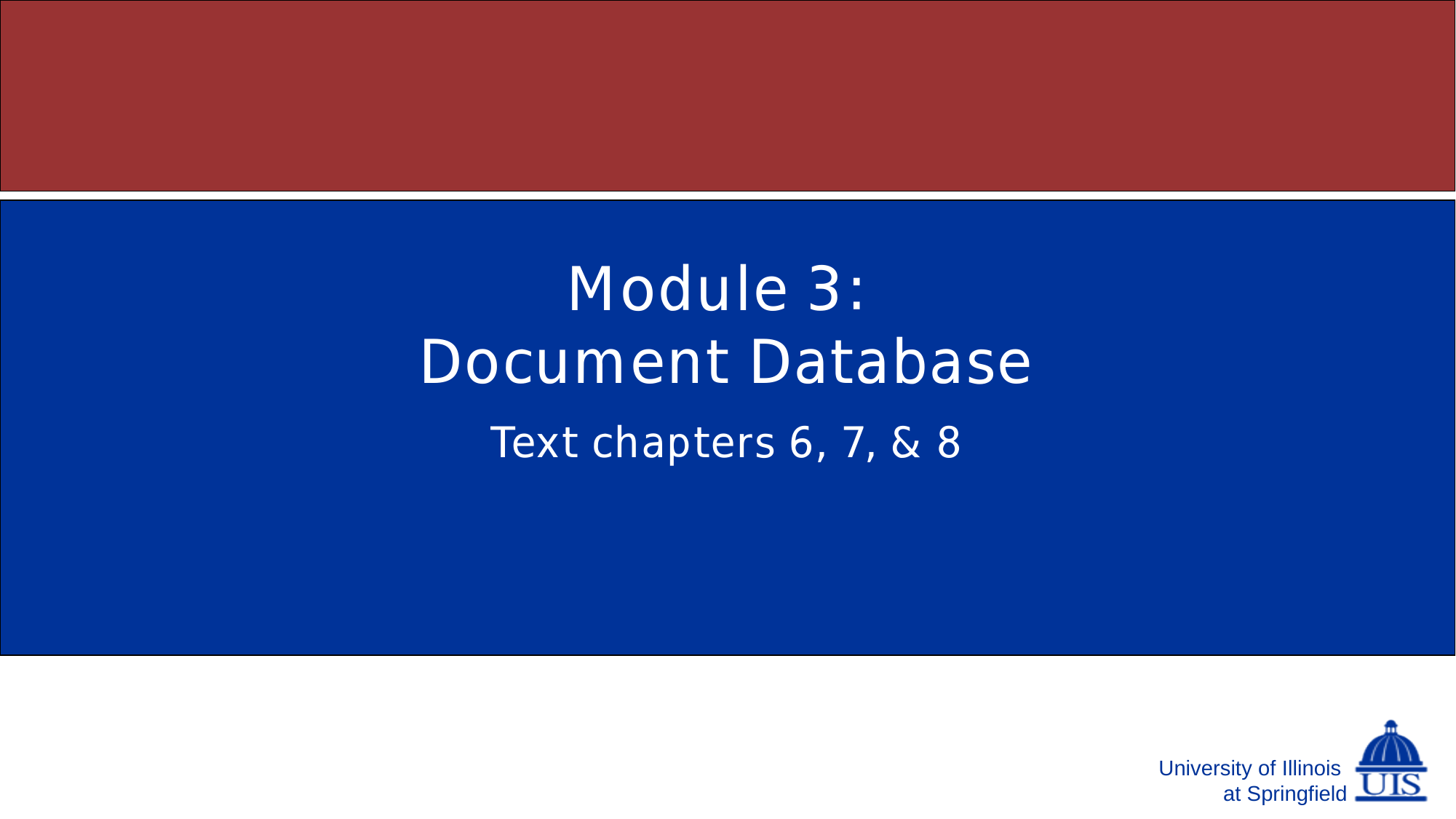

# Module 3: Document Database
Text chapters 6, 7, & 8